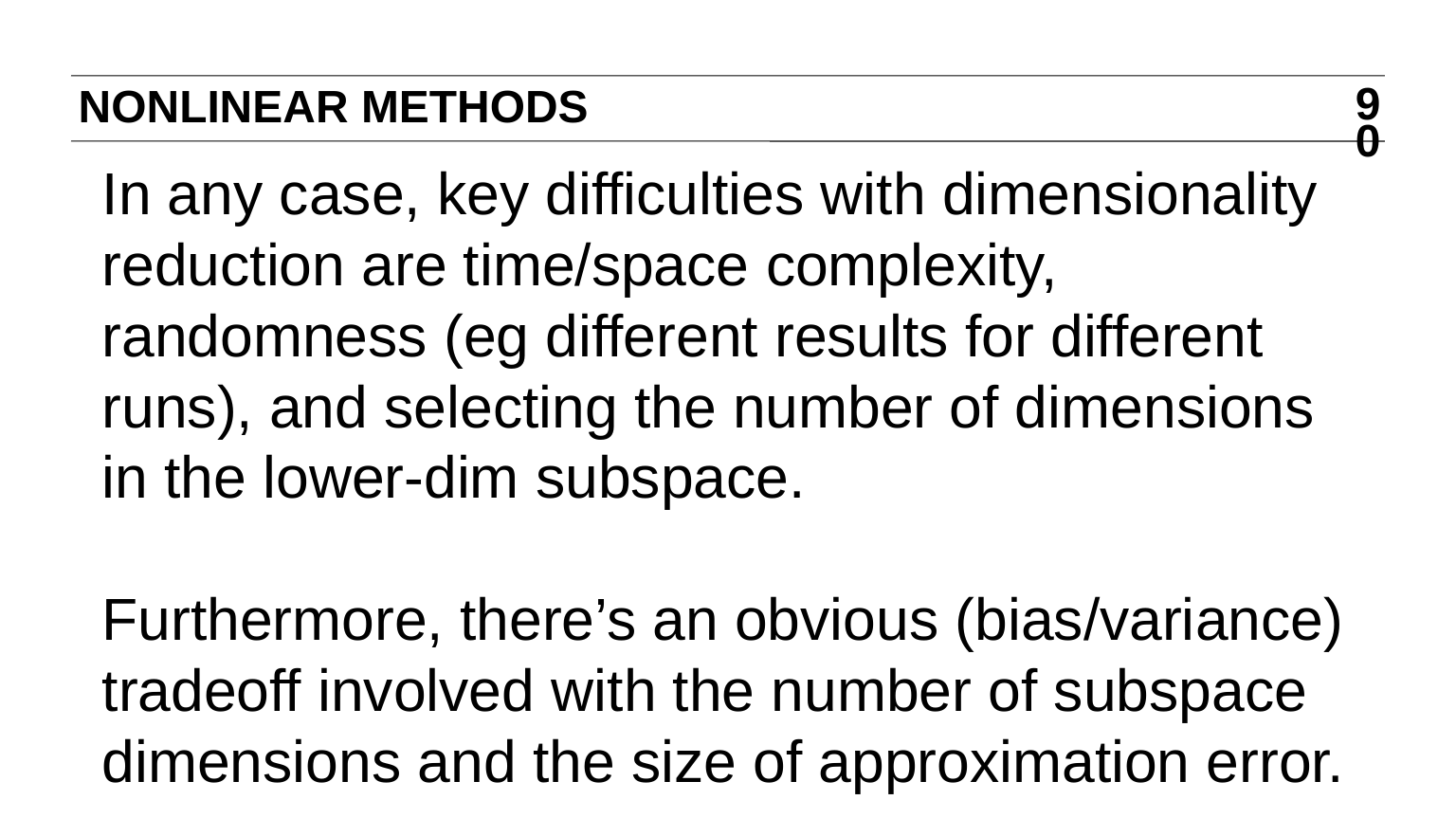

Nonlinear methods
90
In any case, key difficulties with dimensionality reduction are time/space complexity, randomness (eg different results for different runs), and selecting the number of dimensions in the lower-dim subspace.

Furthermore, there’s an obvious (bias/variance) tradeoff involved with the number of subspace dimensions and the size of approximation error.